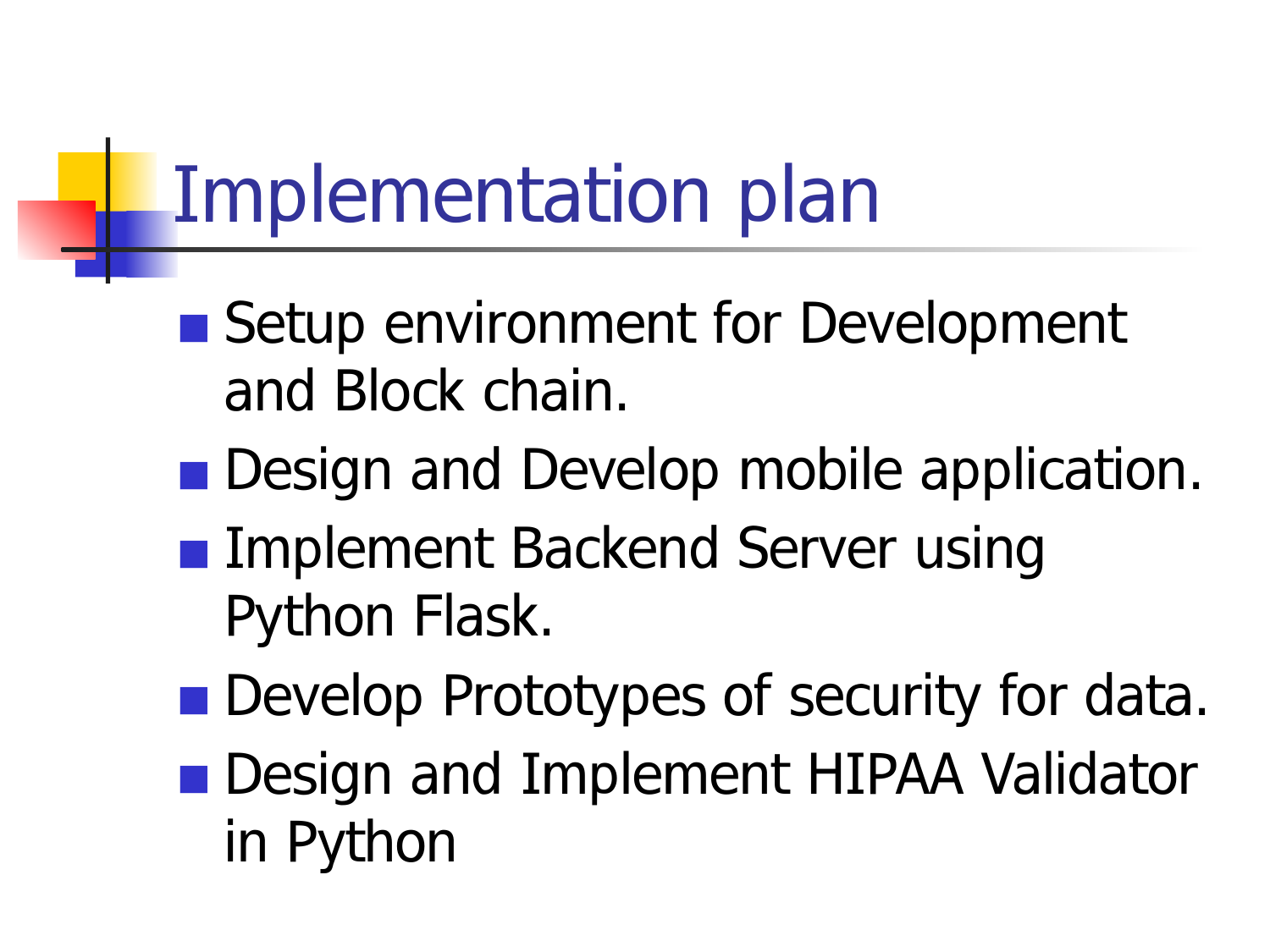

# Implementation plan
Setup environment for Development and Block chain.
Design and Develop mobile application.
Implement Backend Server using Python Flask.
Develop Prototypes of security for data.
Design and Implement HIPAA Validator in Python